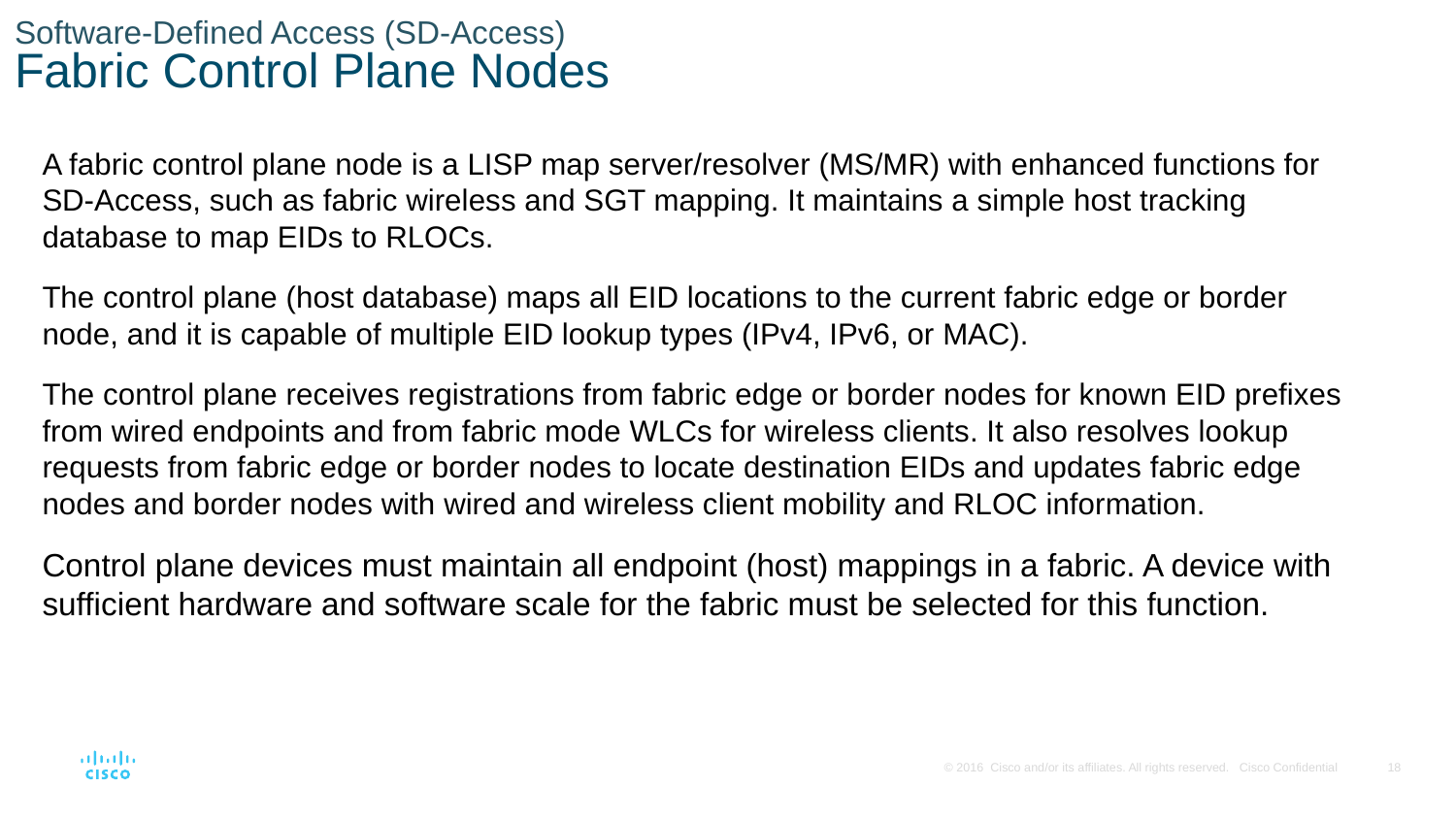

# Software-Defined Access (SD-Access) Fabric Control Plane Nodes
A fabric control plane node is a LISP map server/resolver (MS/MR) with enhanced functions for SD-Access, such as fabric wireless and SGT mapping. It maintains a simple host tracking database to map EIDs to RLOCs.
The control plane (host database) maps all EID locations to the current fabric edge or border node, and it is capable of multiple EID lookup types (IPv4, IPv6, or MAC).
The control plane receives registrations from fabric edge or border nodes for known EID prefixes from wired endpoints and from fabric mode WLCs for wireless clients. It also resolves lookup requests from fabric edge or border nodes to locate destination EIDs and updates fabric edge nodes and border nodes with wired and wireless client mobility and RLOC information.
Control plane devices must maintain all endpoint (host) mappings in a fabric. A device with sufficient hardware and software scale for the fabric must be selected for this function.